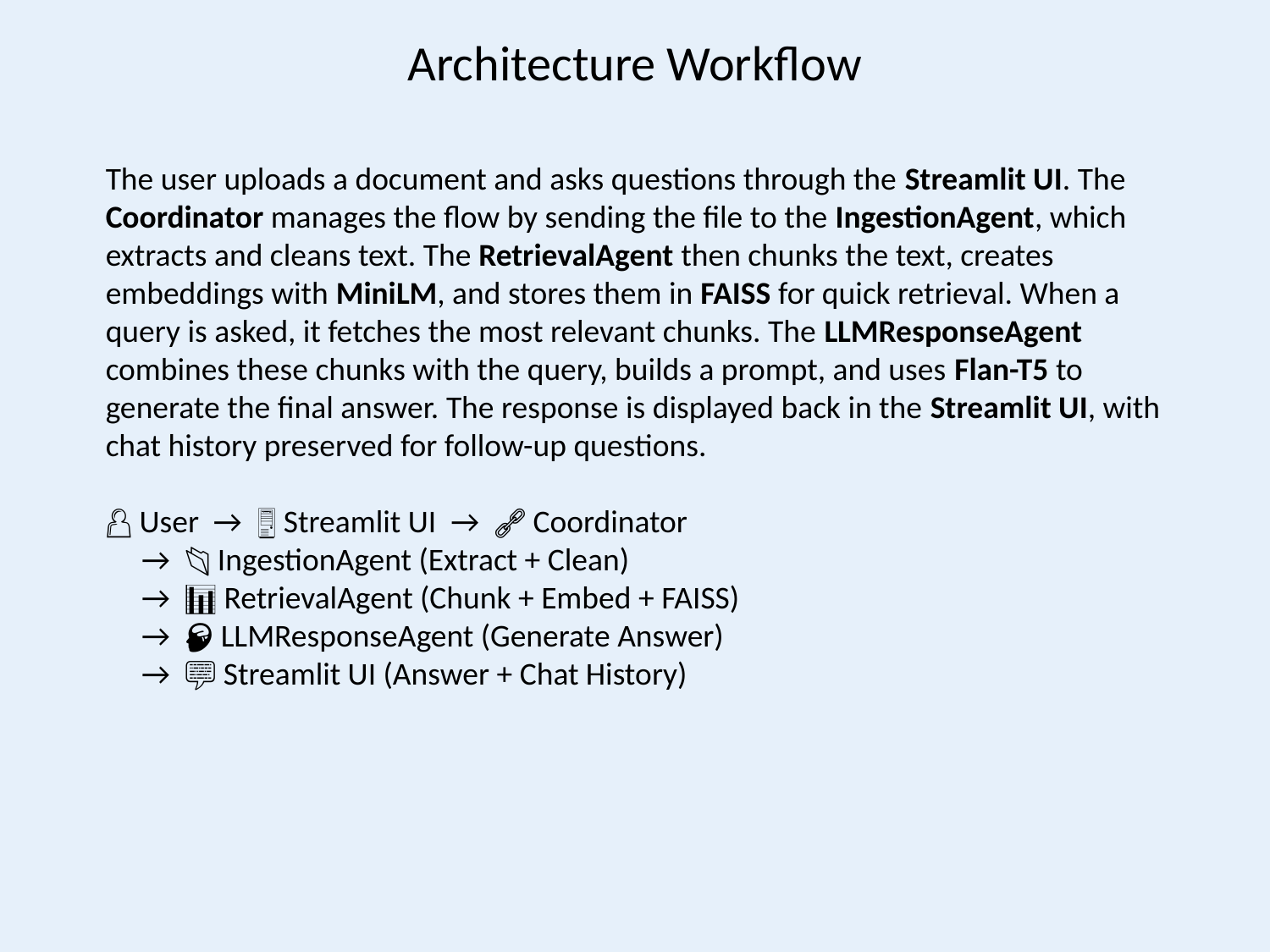

Architecture Workflow
The user uploads a document and asks questions through the Streamlit UI. The Coordinator manages the flow by sending the file to the IngestionAgent, which extracts and cleans text. The RetrievalAgent then chunks the text, creates embeddings with MiniLM, and stores them in FAISS for quick retrieval. When a query is asked, it fetches the most relevant chunks. The LLMResponseAgent combines these chunks with the query, builds a prompt, and uses Flan-T5 to generate the final answer. The response is displayed back in the Streamlit UI, with chat history preserved for follow-up questions.

👤 User  →  🖥️ Streamlit UI  →  🔗 Coordinator
     →  📂 IngestionAgent (Extract + Clean)
     →  📊 RetrievalAgent (Chunk + Embed + FAISS)
     →  🧠 LLMResponseAgent (Generate Answer)
     →  💬 Streamlit UI (Answer + Chat History)